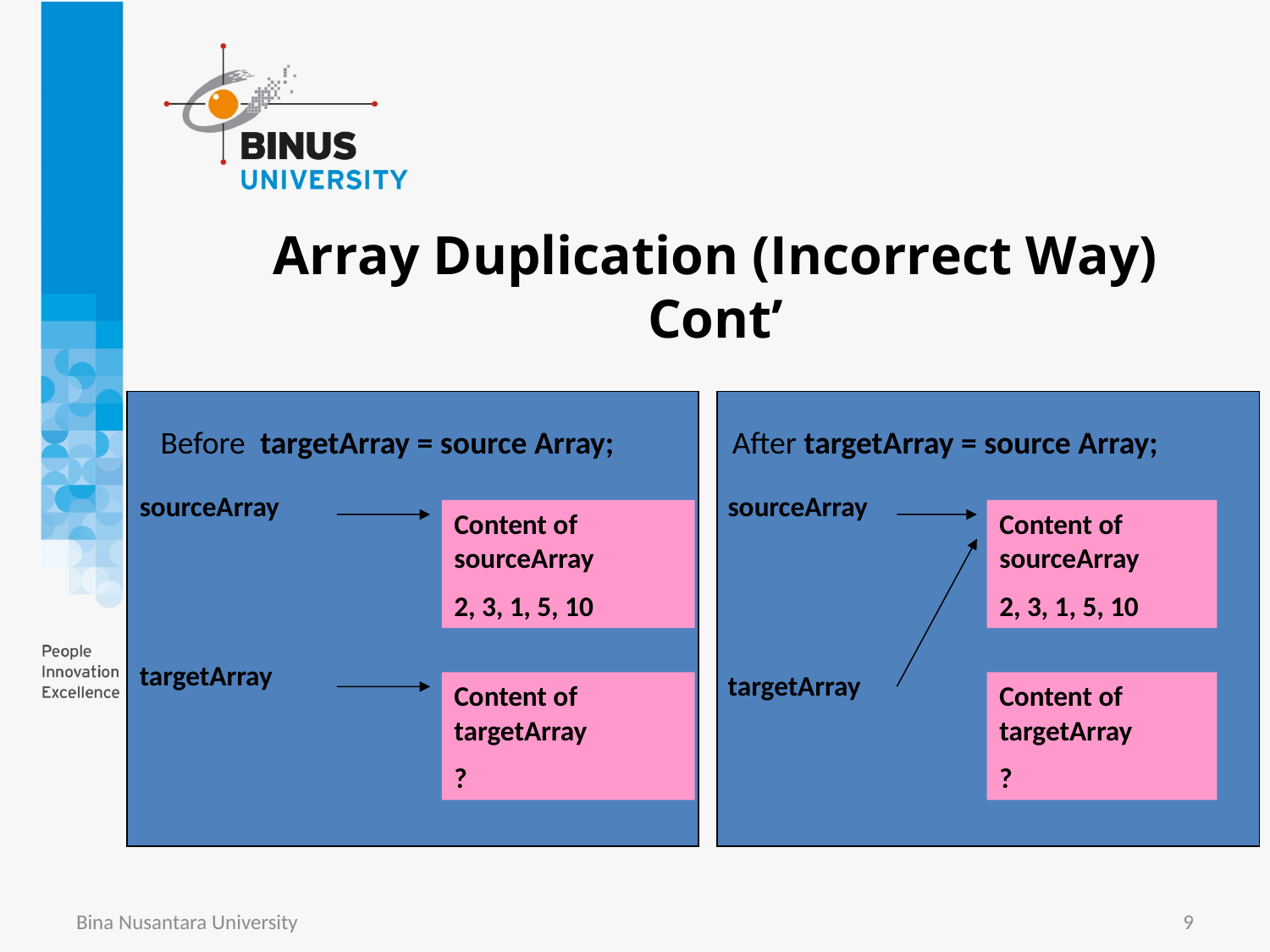

# Array Duplication (Incorrect Way) Cont’

Before  targetArray = source Array;
sourceArray
Content of sourceArray
2, 3, 1, 5, 10

targetArray
Content of targetArray
?

After targetArray = source Array;
sourceArray
Content of sourceArray
2, 3, 1, 5, 10

targetArray
Content of targetArray
?
Bina Nusantara University
9